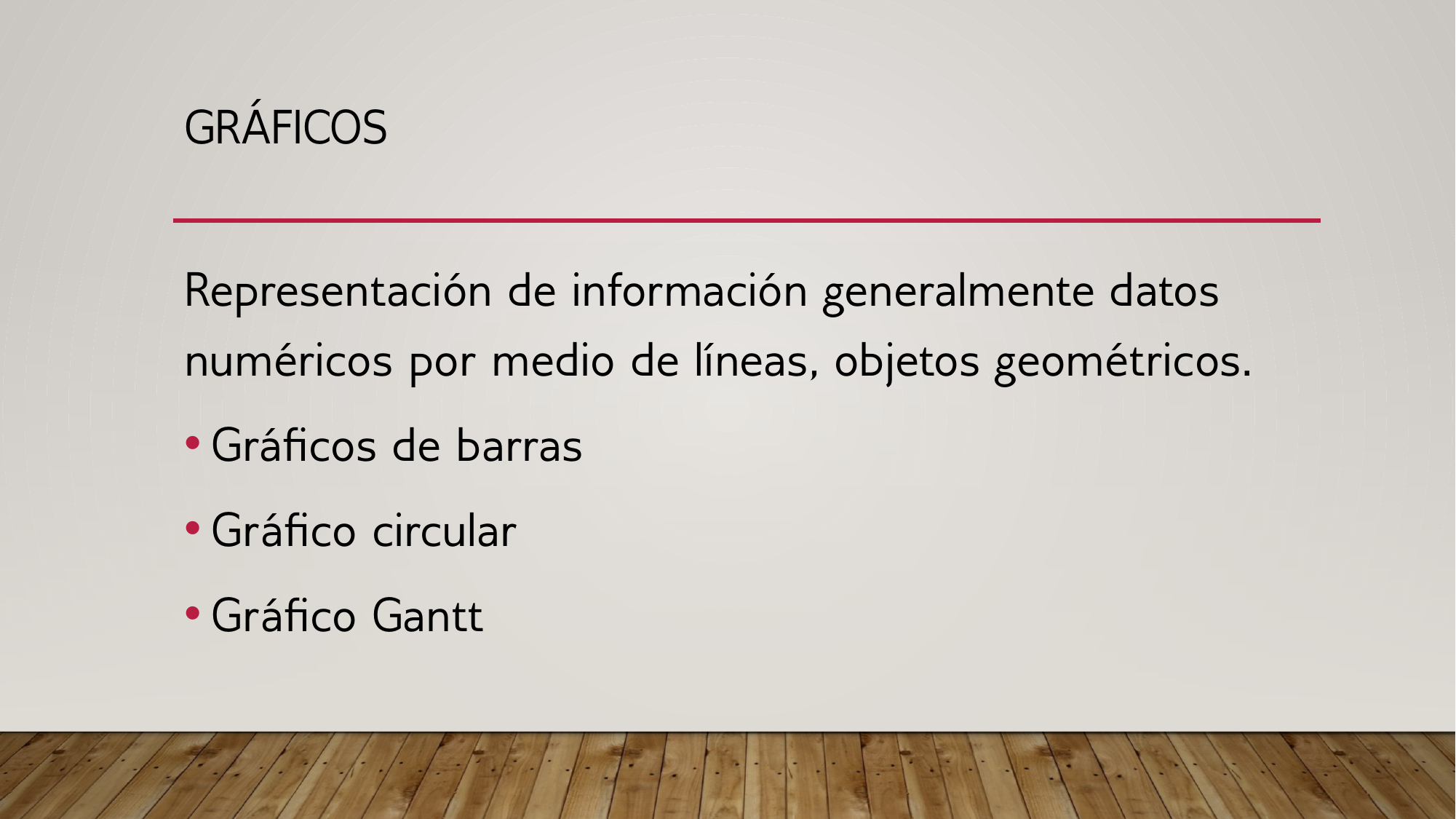

# GráFICOS
Representación de información generalmente datos numéricos por medio de líneas, objetos geométricos.
Gráficos de barras
Gráfico circular
Gráfico Gantt